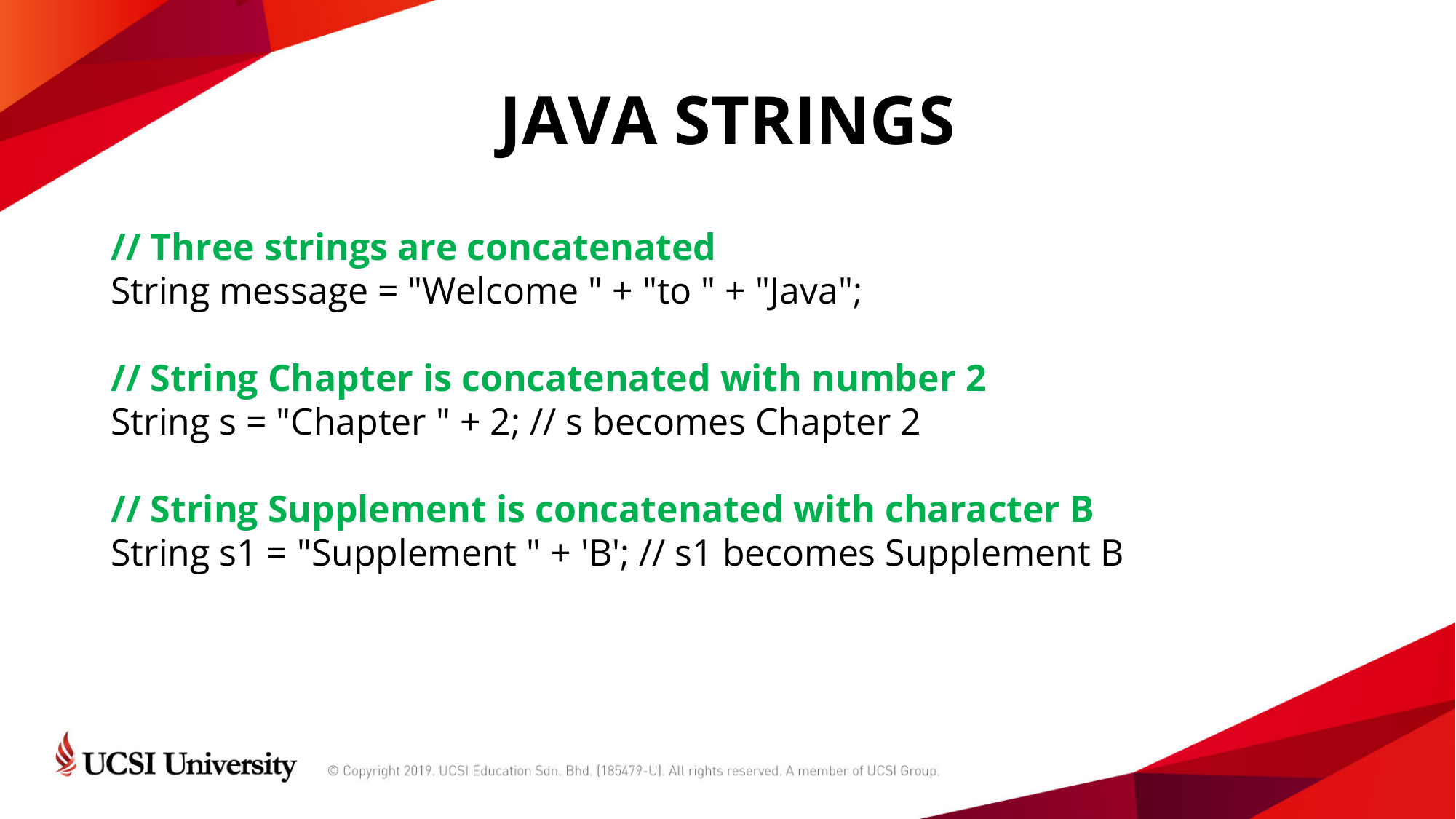

# JAVA STRINGS
// Three strings are concatenated
String message = "Welcome " + "to " + "Java";

// String Chapter is concatenated with number 2
String s = "Chapter " + 2; // s becomes Chapter 2

// String Supplement is concatenated with character B
String s1 = "Supplement " + 'B'; // s1 becomes Supplement B